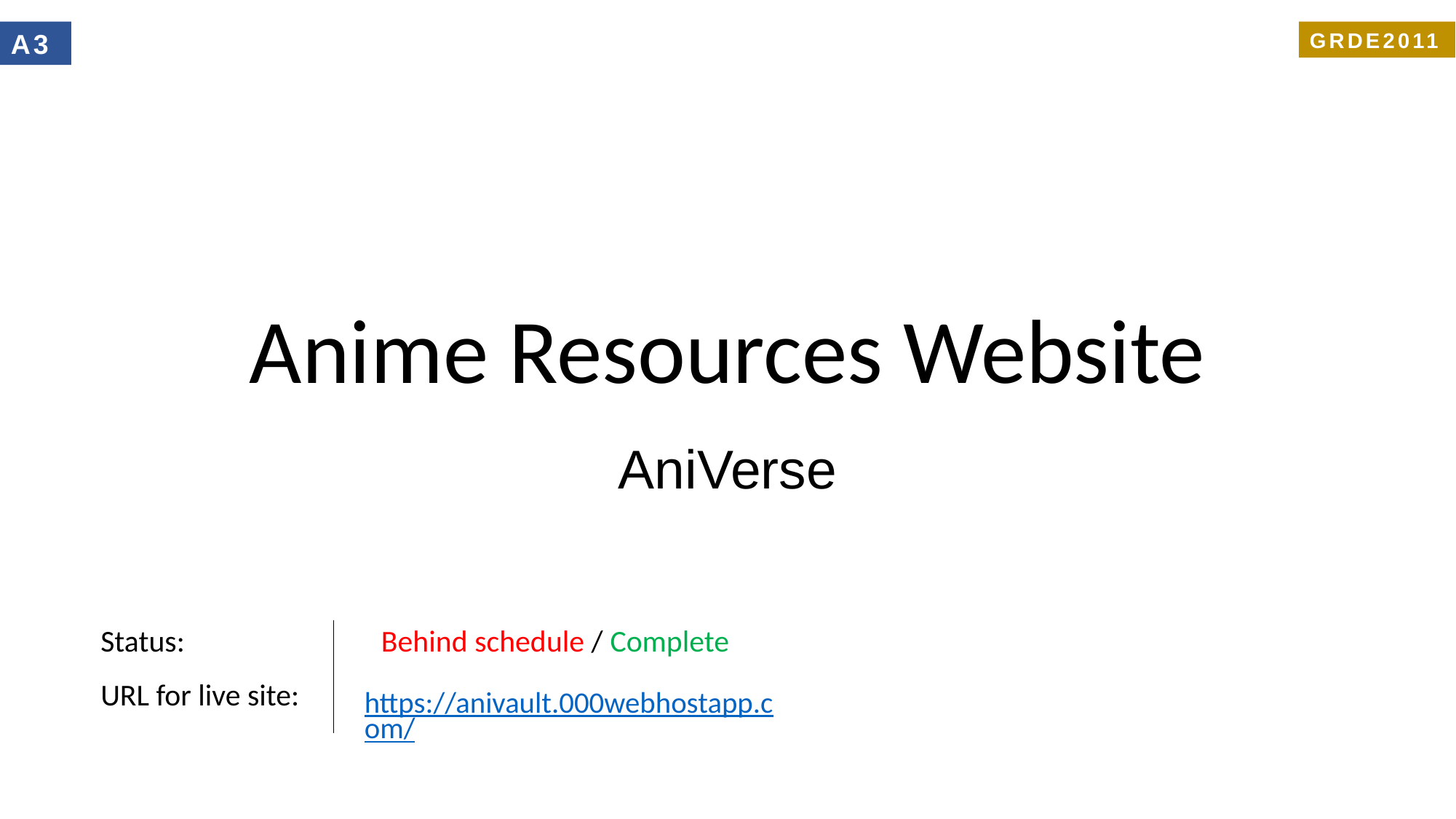

A3
GRDE2011
# Anime Resources Website
AniVerse
Status:
Behind schedule / Complete
URL for live site:
https://anivault.000webhostapp.com/